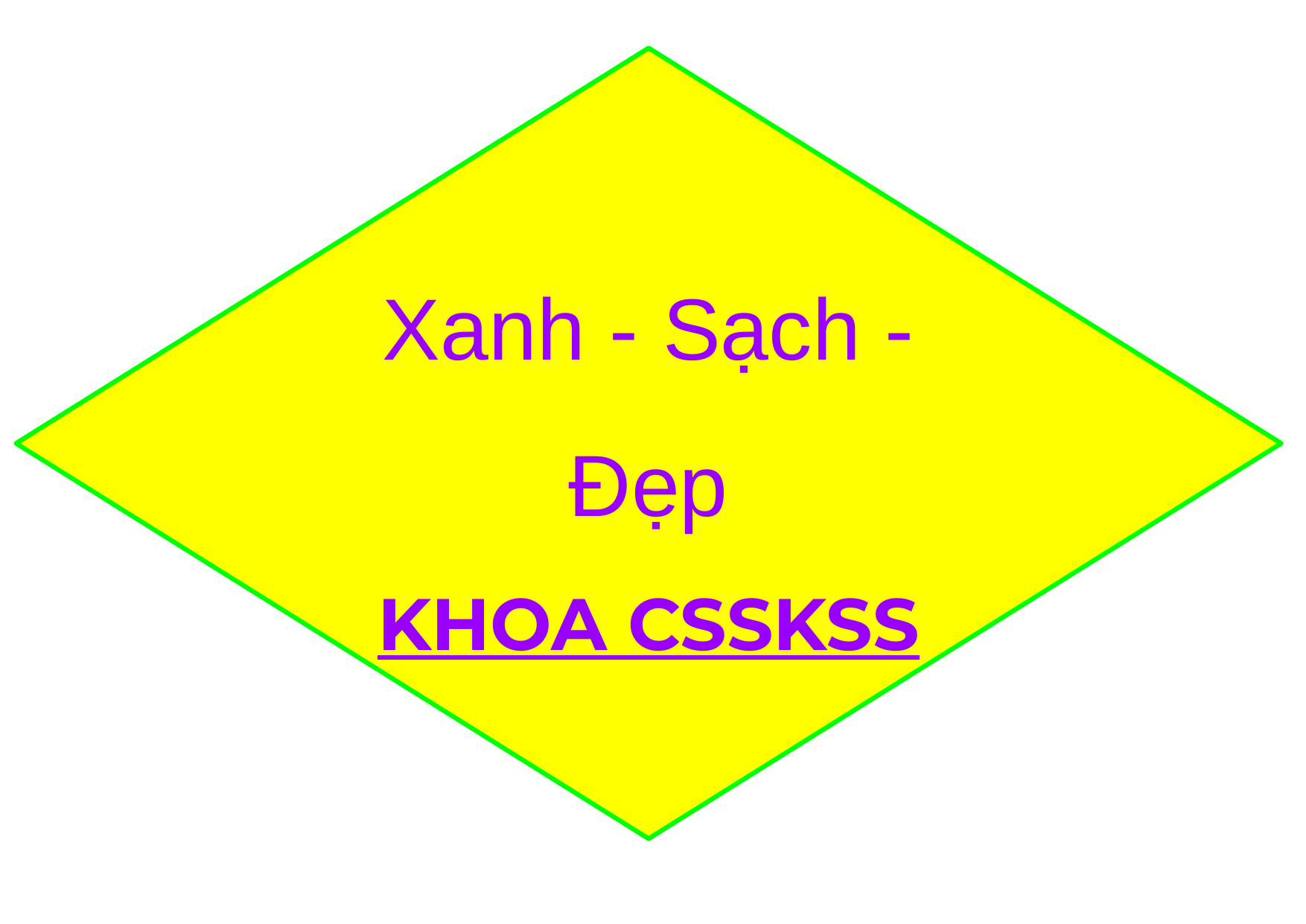

Xanh - Sạch - Đẹp
KHOA CSSKSS